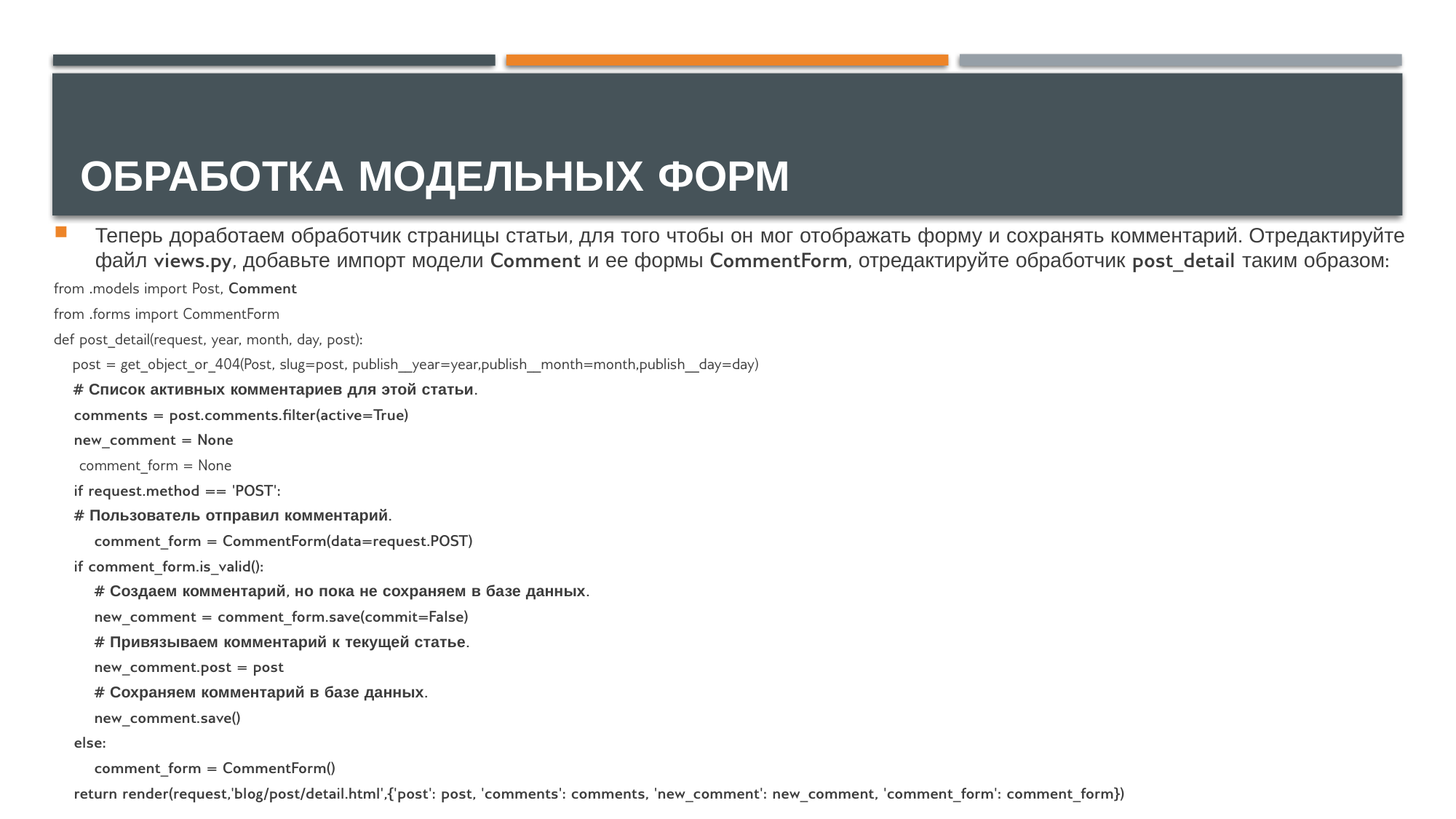

# Обработка модельных форм
Теперь доработаем обработчик страницы статьи, для того чтобы он мог отображать форму и сохранять комментарий. Отредактируйте файл views.py, добавьте импорт модели Comment и ее формы CommentForm, отредактируйте обработчик post_detail таким образом:
from .models import Post, Comment
from .forms import CommentForm
def post_detail(request, year, month, day, post):
    post = get_object_or_404(Post, slug=post, publish__year=year,publish__month=month,publish__day=day)
    # Список активных комментариев для этой статьи.
    comments = post.comments.filter(active=True)
    new_comment = None
     comment_form = None
    if request.method == 'POST':
    # Пользователь отправил комментарий.
        comment_form = CommentForm(data=request.POST)
    if comment_form.is_valid():
        # Создаем комментарий, но пока не сохраняем в базе данных.
        new_comment = comment_form.save(commit=False)
        # Привязываем комментарий к текущей статье.
        new_comment.post = post
        # Сохраняем комментарий в базе данных.
        new_comment.save()
    else:
        comment_form = CommentForm()
    return render(request,'blog/post/detail.html',{'post': post, 'comments': comments, 'new_comment': new_comment, 'comment_form': comment_form})